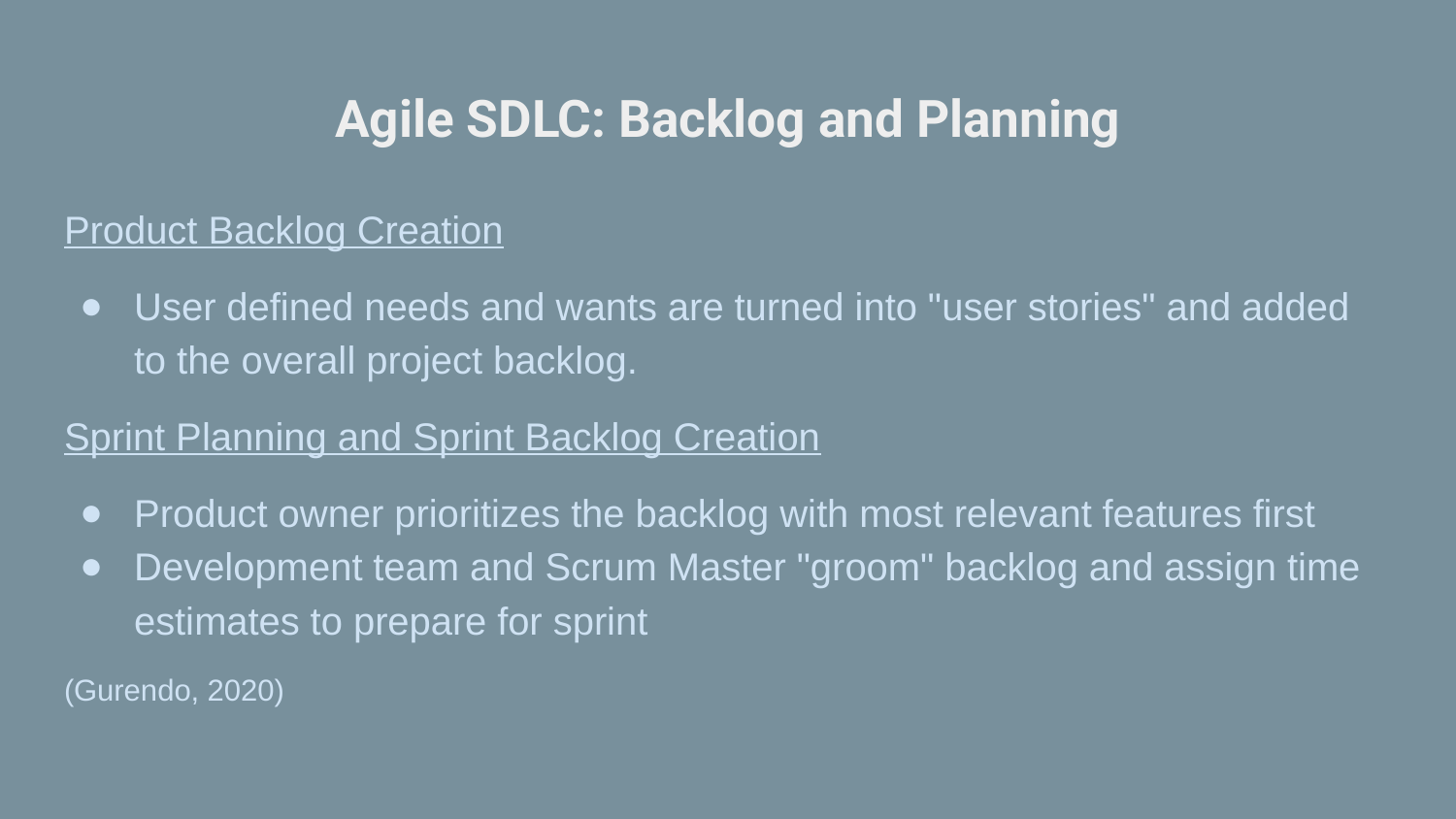

# Agile SDLC: Backlog and Planning
Product Backlog Creation
User defined needs and wants are turned into "user stories" and added to the overall project backlog.
Sprint Planning and Sprint Backlog Creation
Product owner prioritizes the backlog with most relevant features first
Development team and Scrum Master "groom" backlog and assign time estimates to prepare for sprint
(Gurendo, 2020)